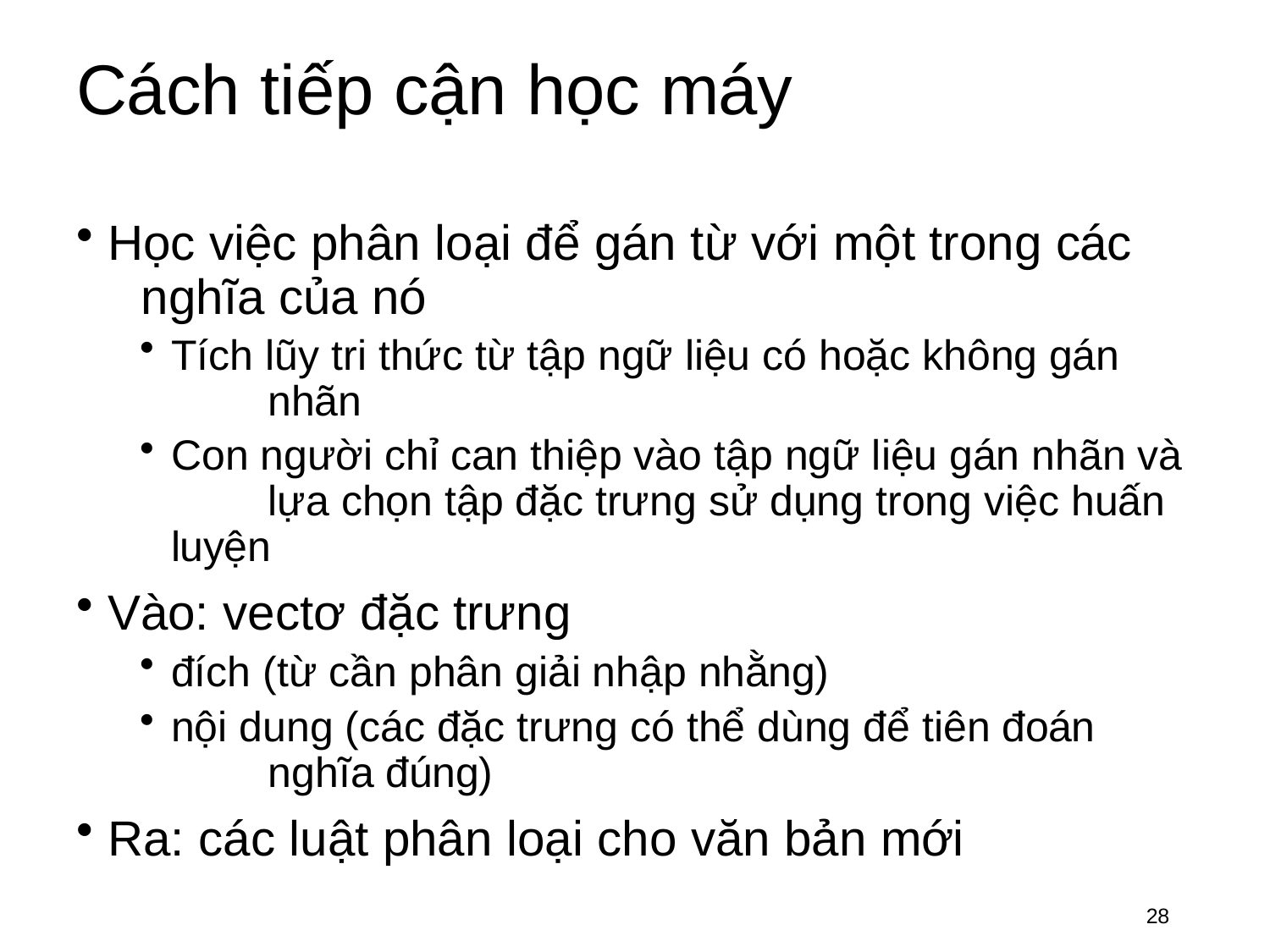

# Cách tiếp cận học máy
Học việc phân loại để gán từ với một trong các 	nghĩa của nó
Tích lũy tri thức từ tập ngữ liệu có hoặc không gán 	nhãn
Con người chỉ can thiệp vào tập ngữ liệu gán nhãn và 	lựa chọn tập đặc trưng sử dụng trong việc huấn luyện
Vào: vectơ đặc trưng
đích (từ cần phân giải nhập nhằng)
nội dung (các đặc trưng có thể dùng để tiên đoán 	nghĩa đúng)
Ra: các luật phân loại cho văn bản mới
28